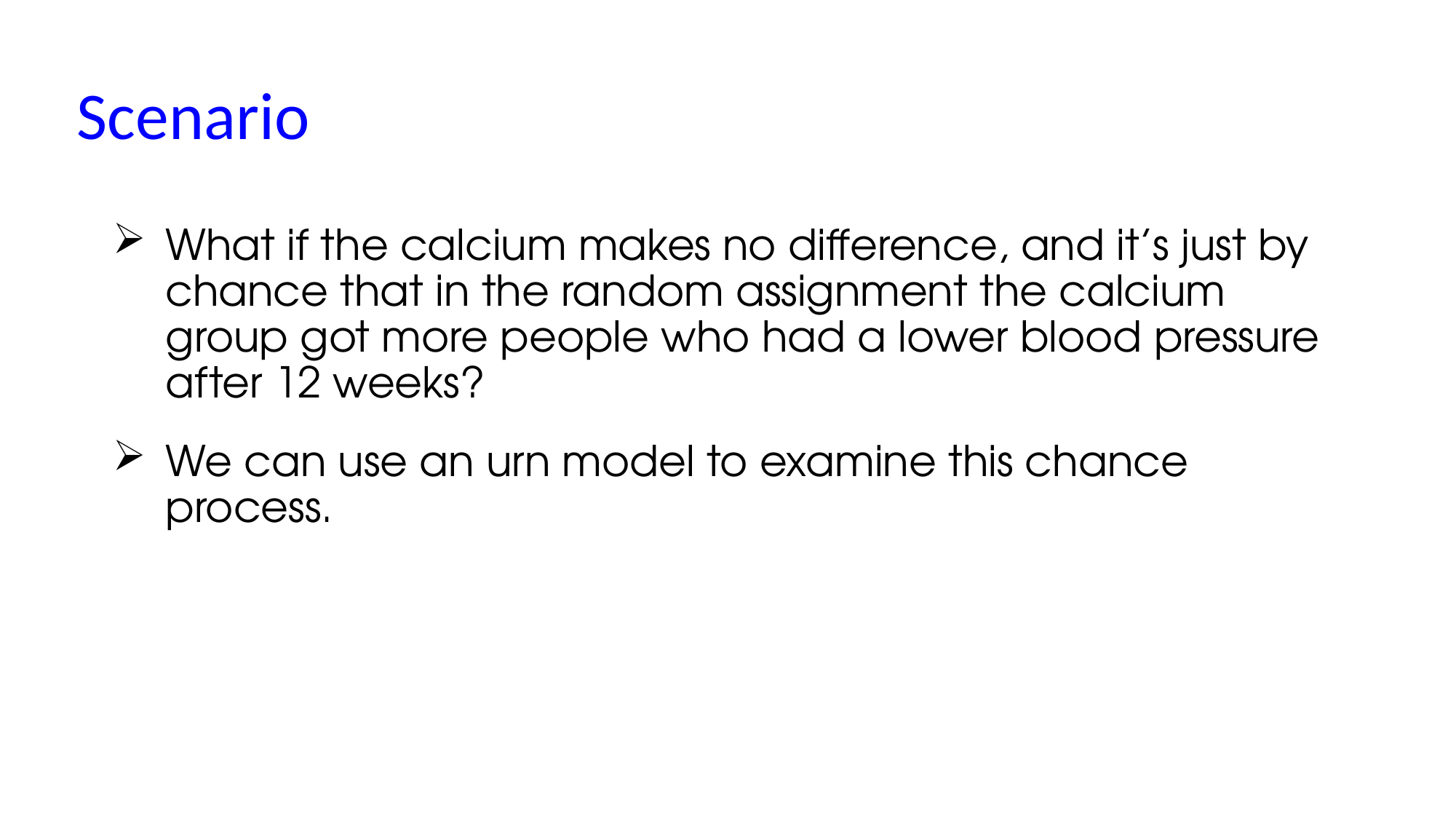

# Scenario
What if the calcium makes no difference, and it’s just by chance that in the random assignment the calcium group got more people who had a lower blood pressure after 12 weeks?
We can use an urn model to examine this chance process.